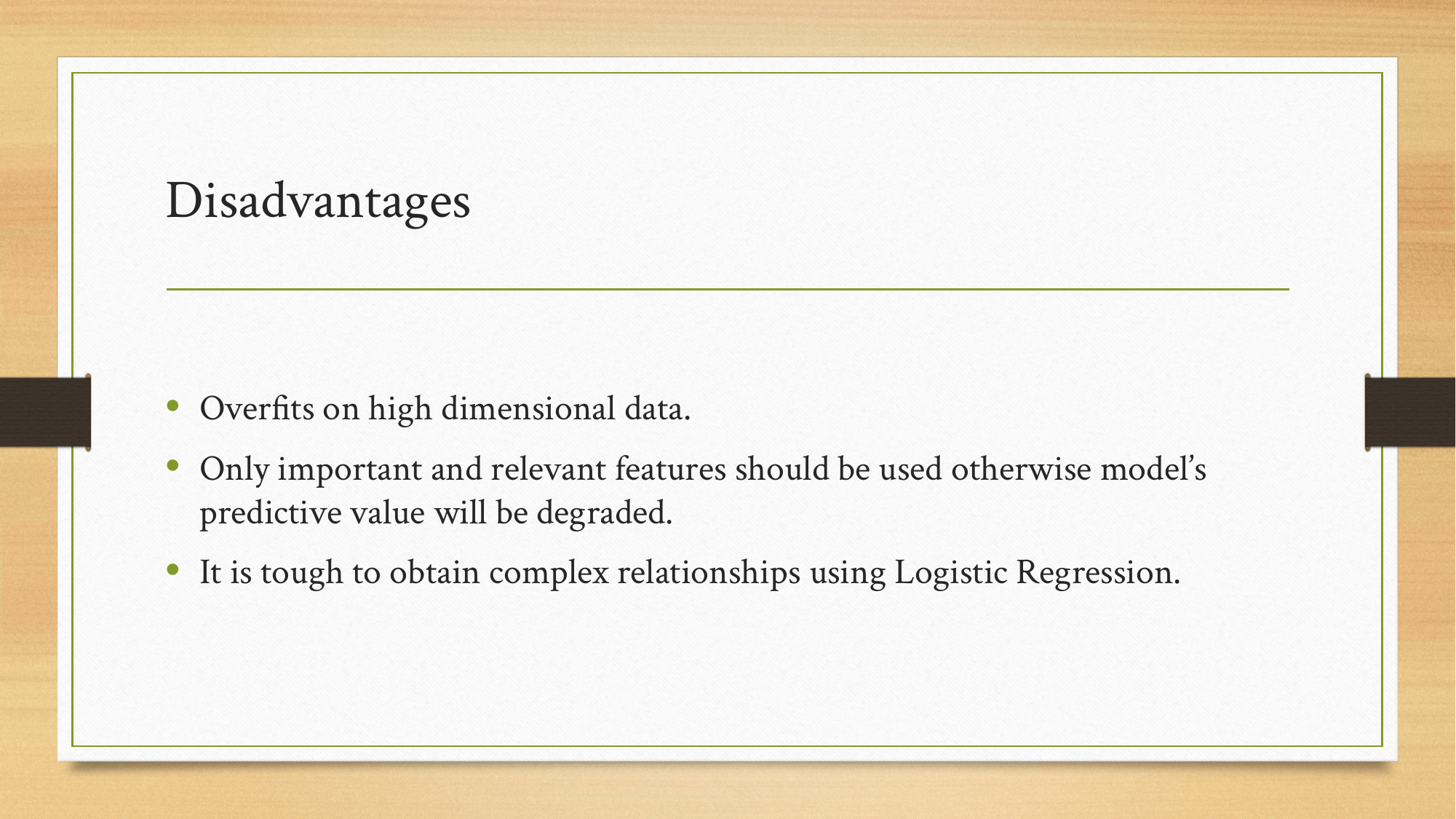

# Disadvantages
Overfits on high dimensional data.
Only important and relevant features should be used otherwise model’s predictive value will be degraded.
It is tough to obtain complex relationships using Logistic Regression.